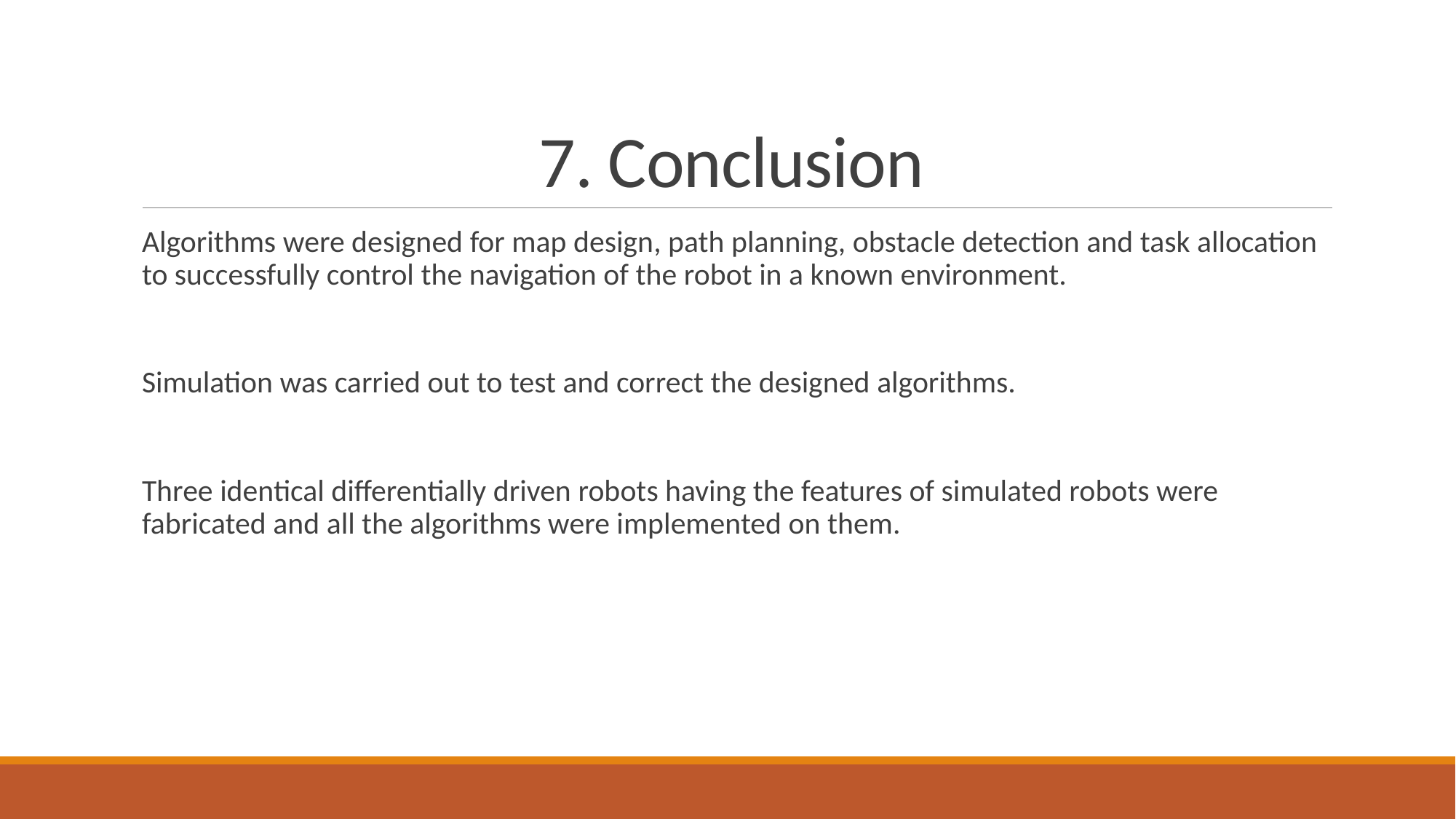

# 7. Conclusion
Algorithms were designed for map design, path planning, obstacle detection and task allocation to successfully control the navigation of the robot in a known environment.

Simulation was carried out to test and correct the designed algorithms.

Three identical differentially driven robots having the features of simulated robots were fabricated and all the algorithms were implemented on them.